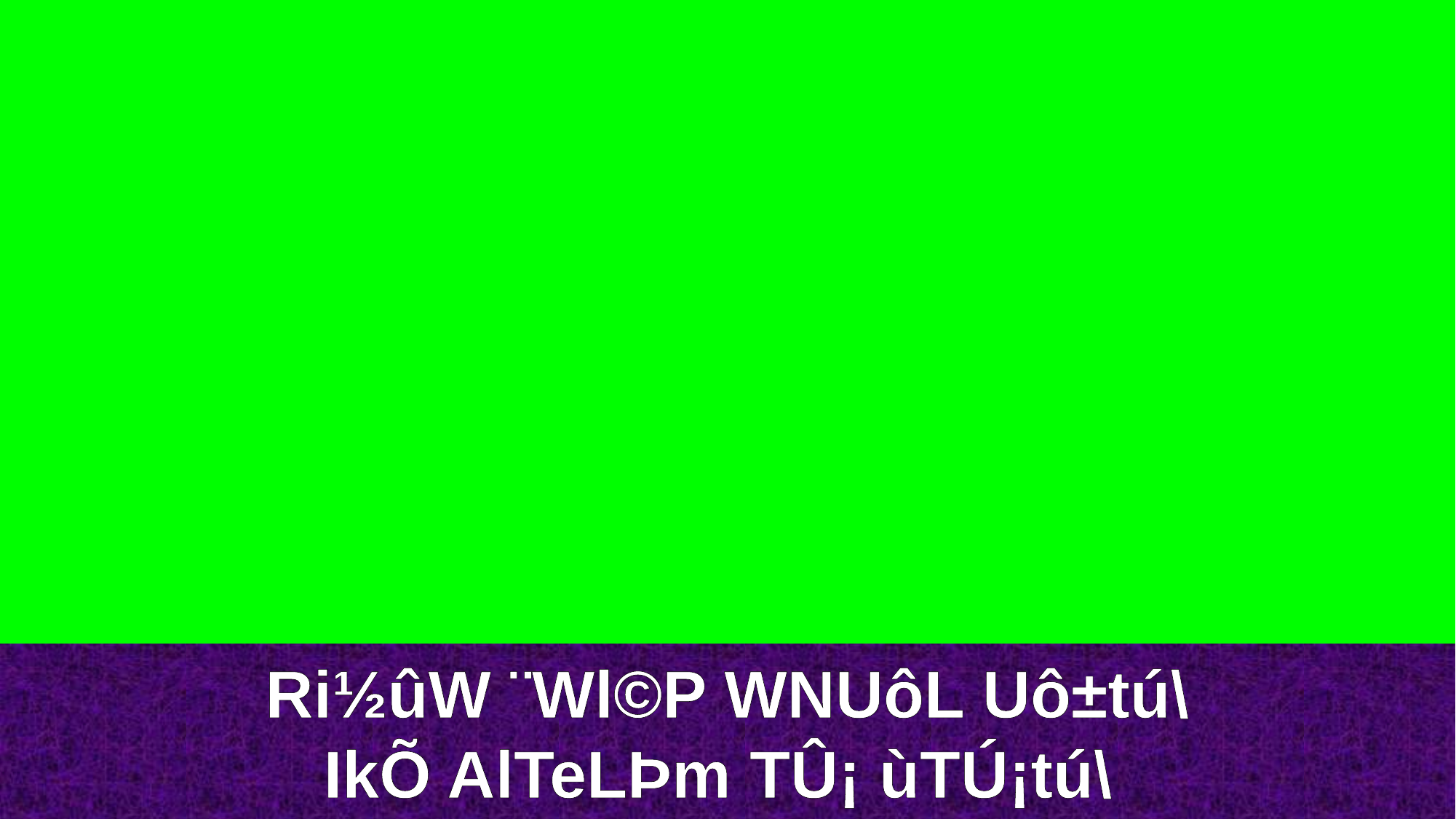

Ri½ûW ¨Wl©P WNUôL Uô±tú\
IkÕ AlTeLÞm TÛ¡ ùTÚ¡tú\